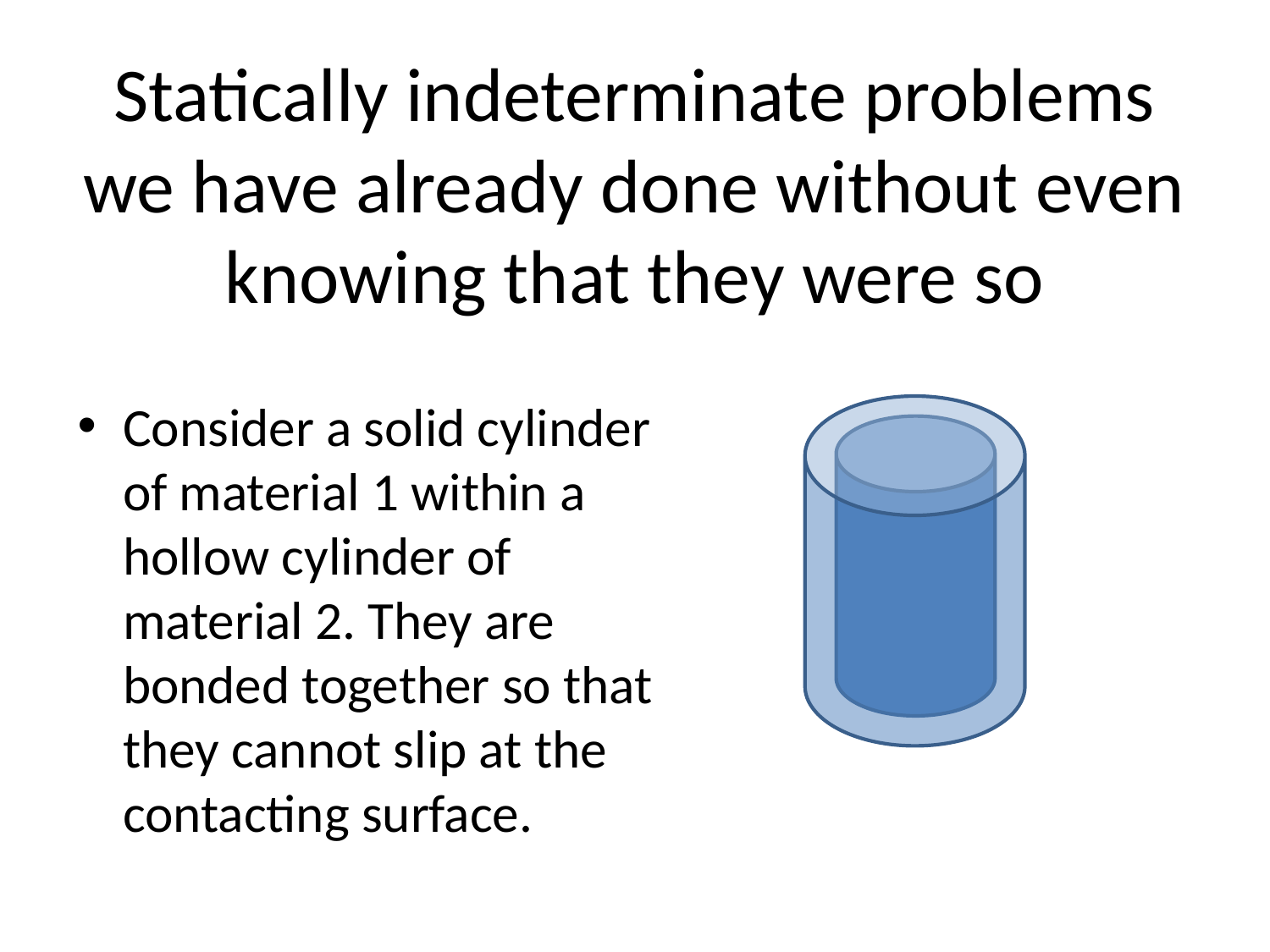

# Statically indeterminate problems we have already done without even knowing that they were so
Consider a solid cylinder of material 1 within a hollow cylinder of material 2. They are bonded together so that they cannot slip at the contacting surface.